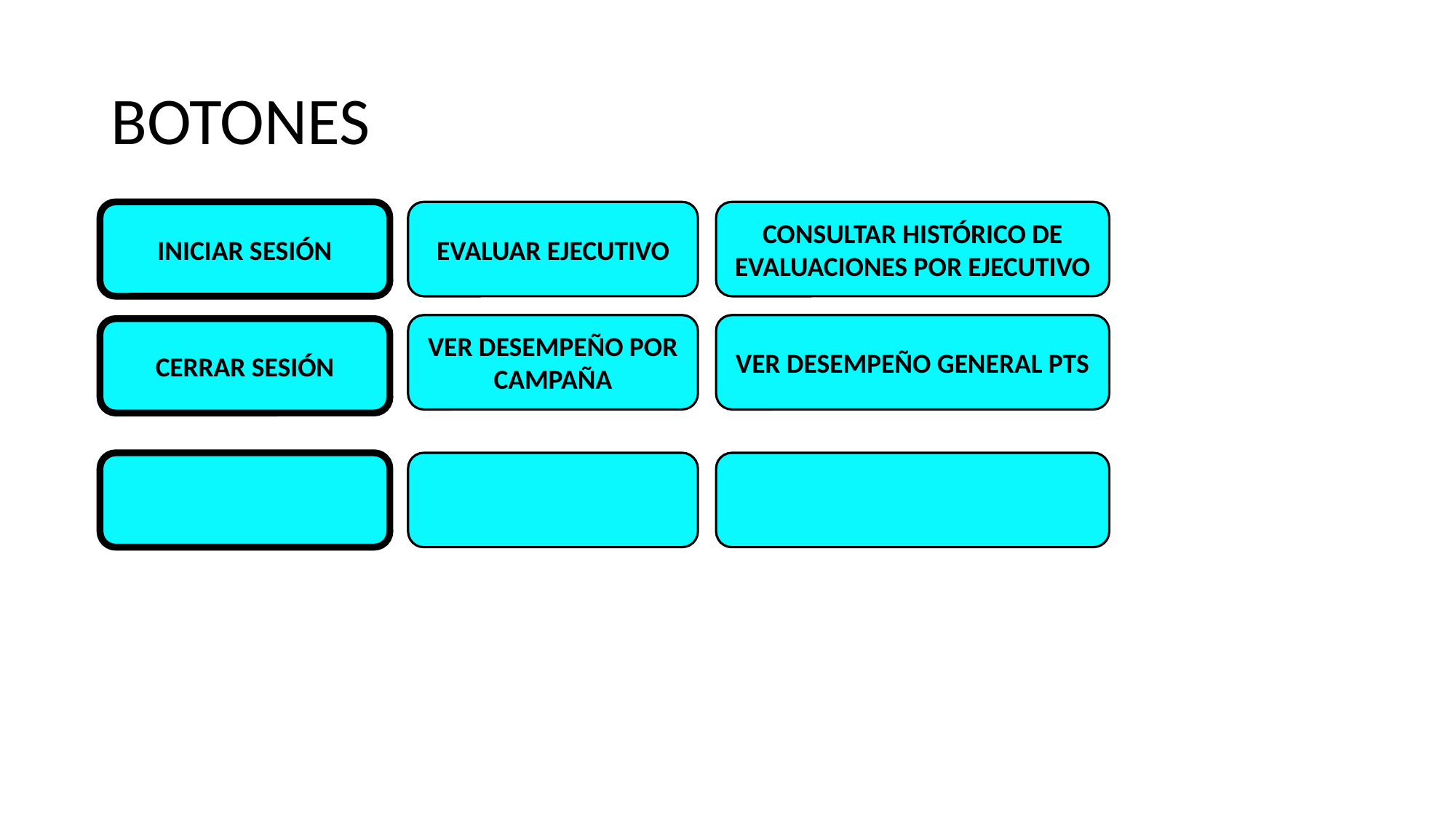

# BOTONES
EVALUAR EJECUTIVO
CONSULTAR HISTÓRICO DE EVALUACIONES POR EJECUTIVO
INICIAR SESIÓN
VER DESEMPEÑO GENERAL PTS
VER DESEMPEÑO POR CAMPAÑA
CERRAR SESIÓN